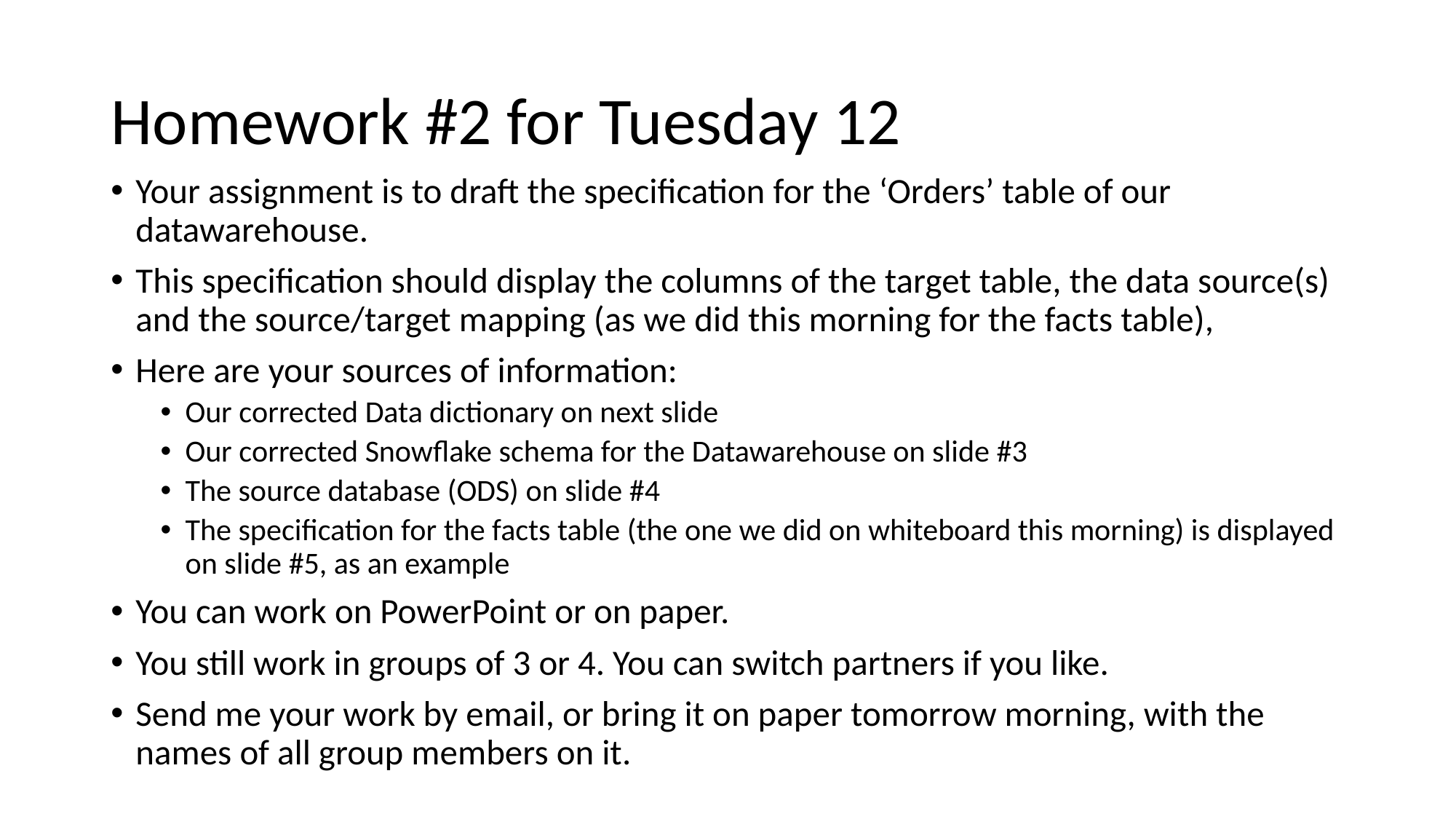

# Homework #2 for Tuesday 12
Your assignment is to draft the specification for the ‘Orders’ table of our datawarehouse.
This specification should display the columns of the target table, the data source(s) and the source/target mapping (as we did this morning for the facts table),
Here are your sources of information:
Our corrected Data dictionary on next slide
Our corrected Snowflake schema for the Datawarehouse on slide #3
The source database (ODS) on slide #4
The specification for the facts table (the one we did on whiteboard this morning) is displayed on slide #5, as an example
You can work on PowerPoint or on paper.
You still work in groups of 3 or 4. You can switch partners if you like.
Send me your work by email, or bring it on paper tomorrow morning, with the names of all group members on it.